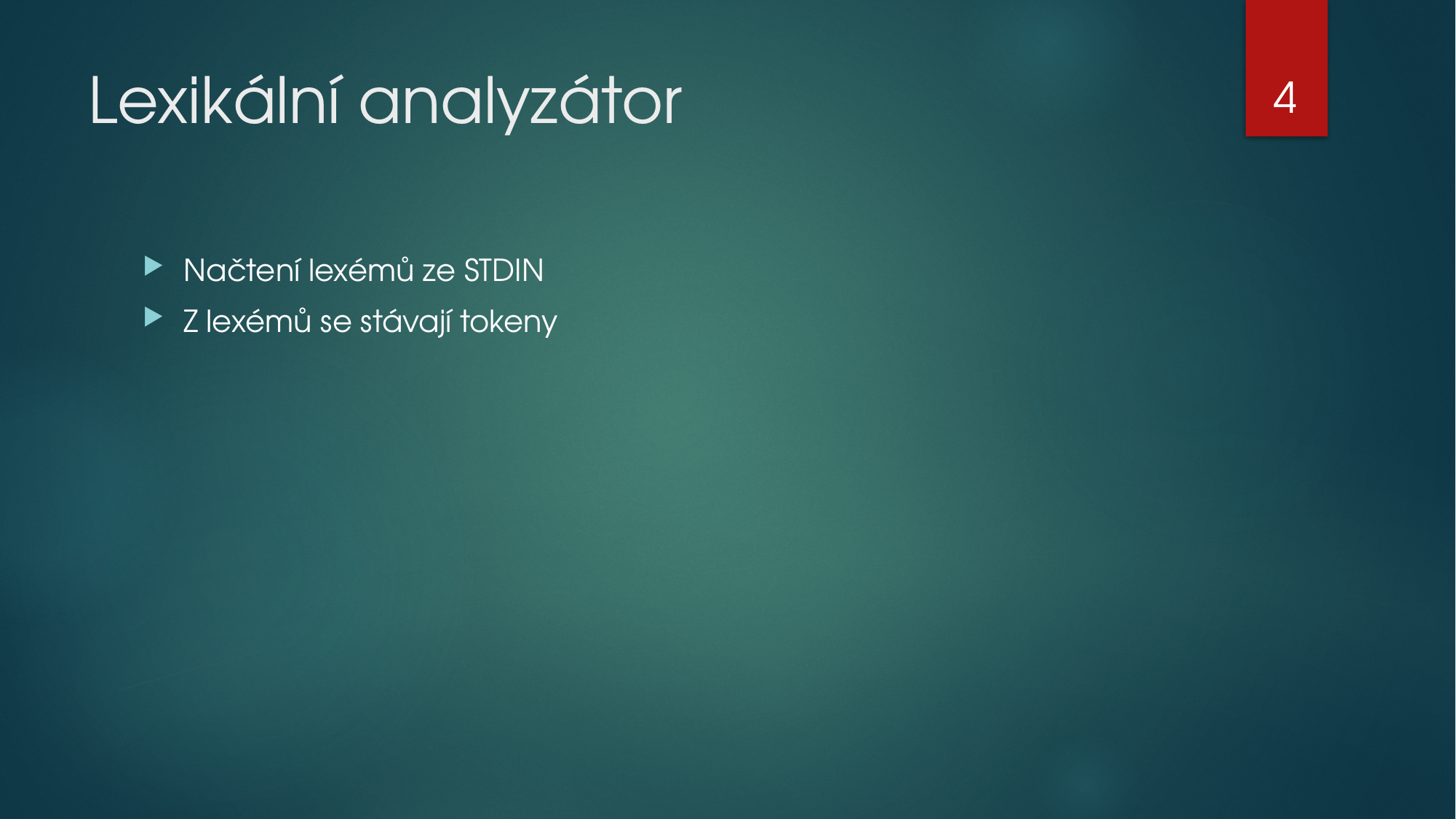

4
# Lexikální analyzátor
Načtení lexémů ze STDIN
Z lexémů se stávají tokeny